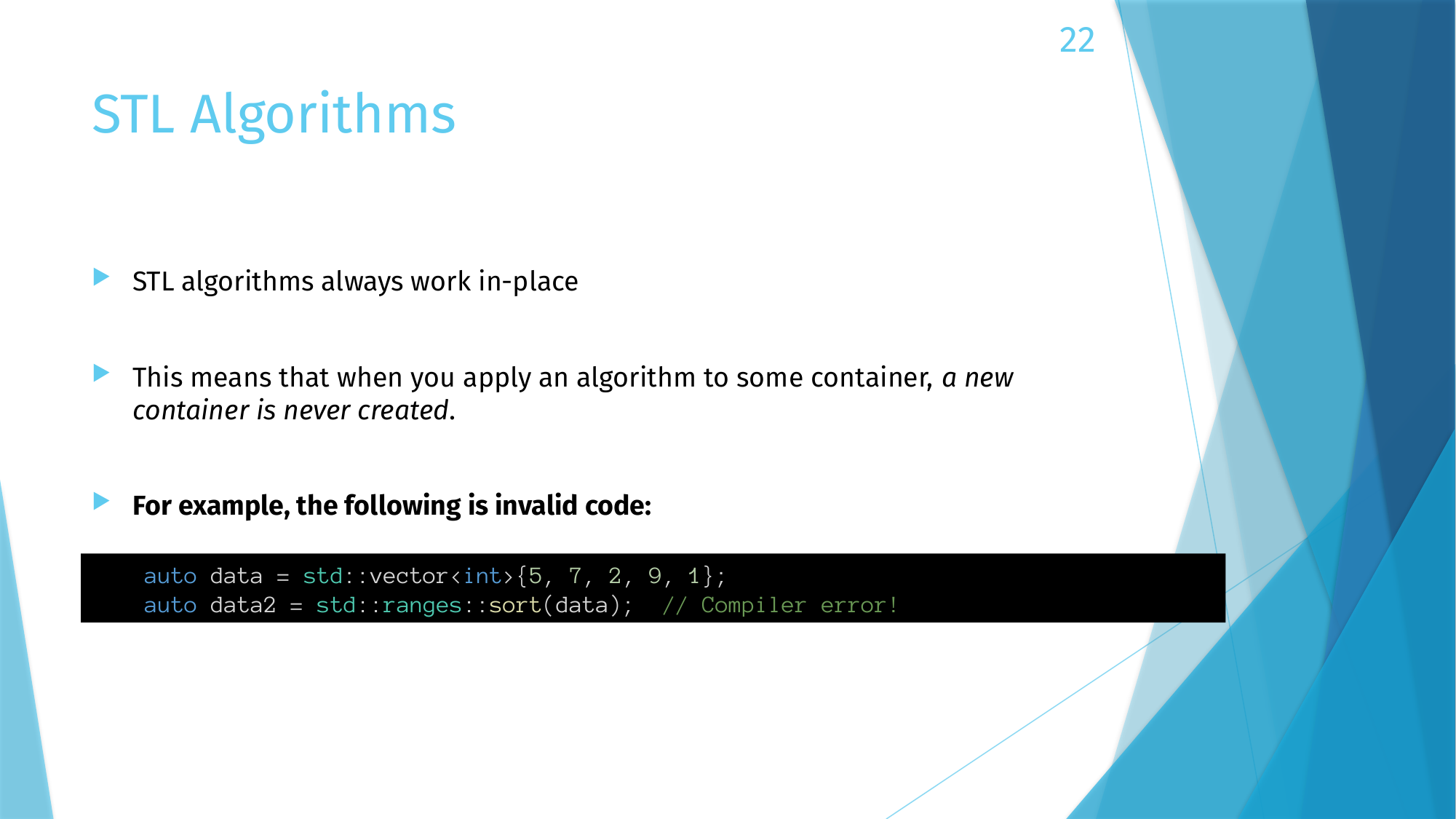

# STL Algorithms
STL algorithms always work in-place

This means that when you apply an algorithm to some container, a new container is never created.

For example, the following is invalid code:

    auto data = std::vector<int>{5, 7, 2, 9, 1};
    auto data2 = std::ranges::sort(data);  // Compiler error!